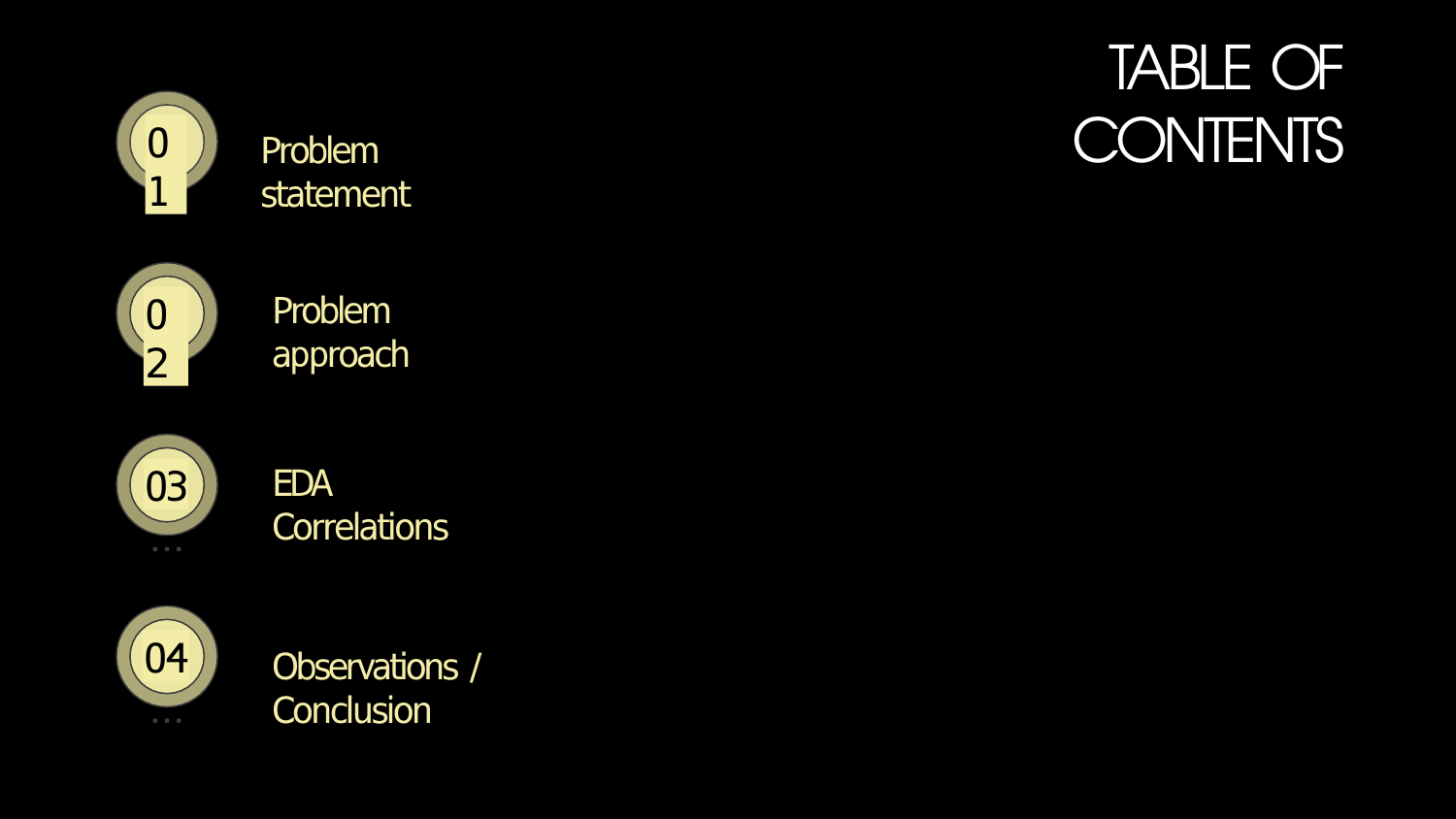

# Table Of COntents

01
Problem statement

Problem approach
02

EDA Correlations
03

04
Observations / Conclusion